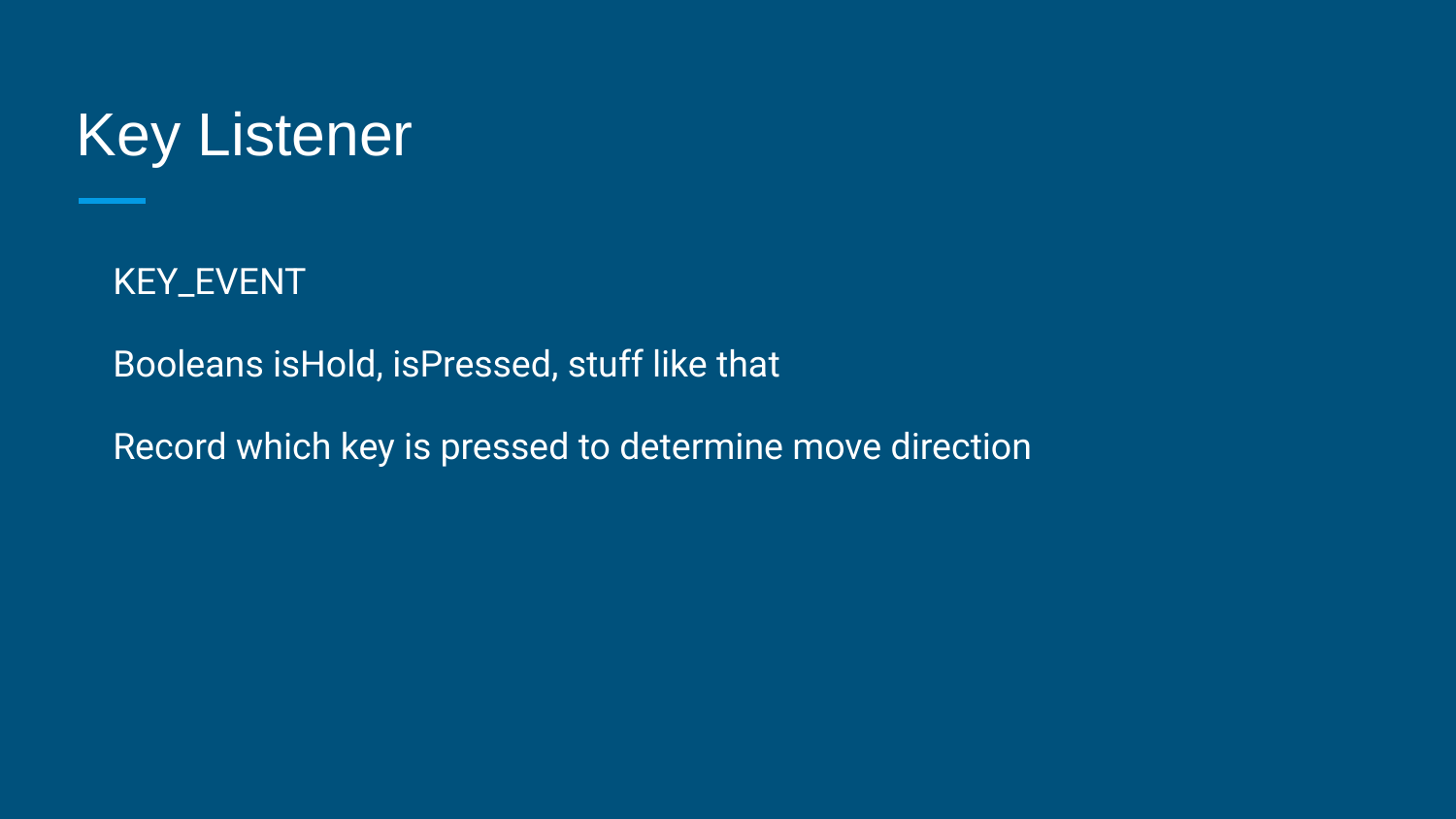

# Key Listener
KEY_EVENT
Booleans isHold, isPressed, stuff like that
Record which key is pressed to determine move direction